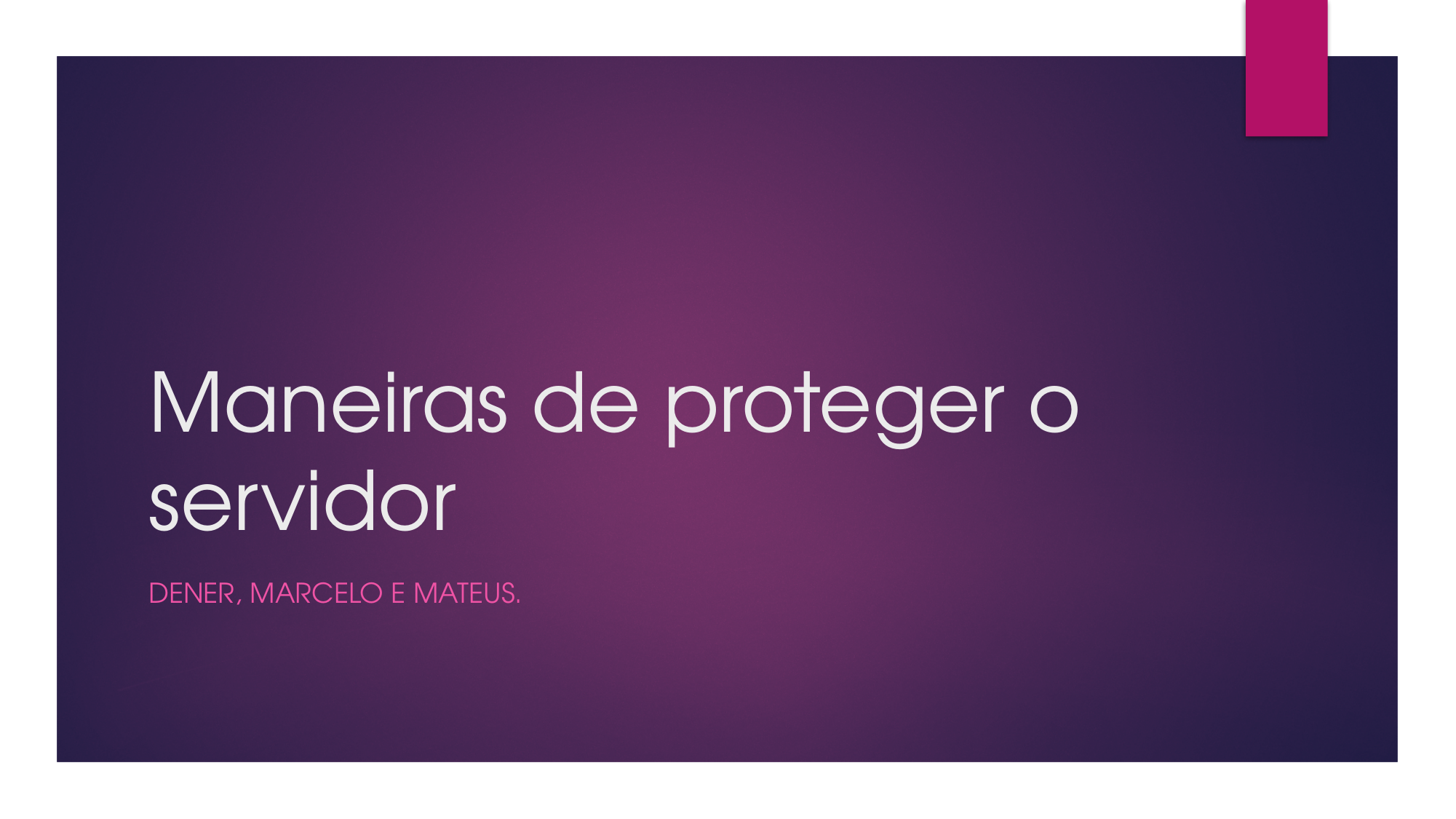

# Maneiras de proteger o servidor
Dener, Marcelo e Mateus.